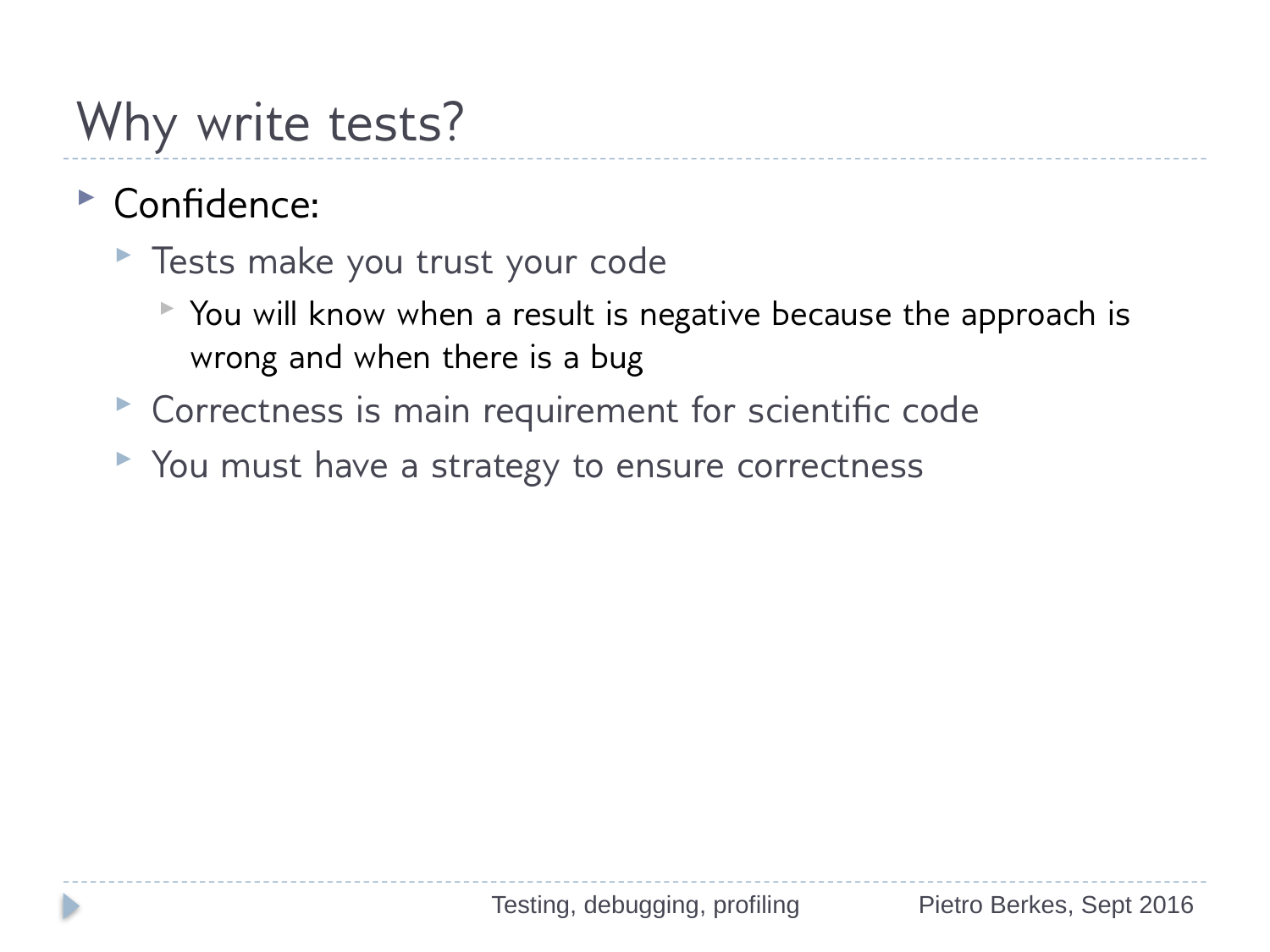

# Why write tests?
Confidence:
Tests make you trust your code
You will know when a result is negative because the approach is wrong and when there is a bug
Correctness is main requirement for scientific code
You must have a strategy to ensure correctness

Testing, debugging, profiling
Pietro Berkes, Sept 2016